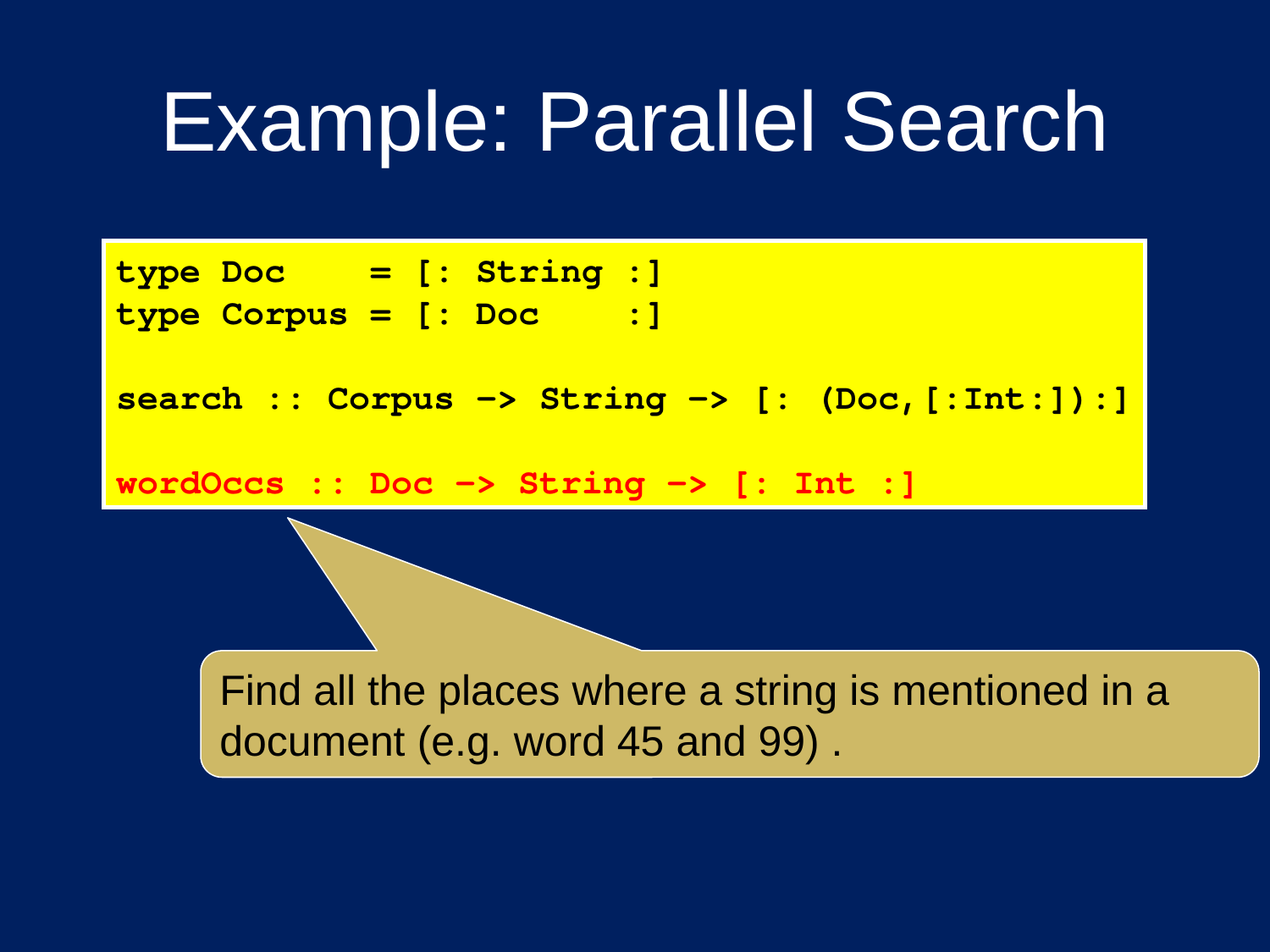

# Example: Parallel Search
type Doc    = [: String :]
type Corpus = [: Doc    :]

search :: Corpus -> String -> [: (Doc,[:Int:]):]

wordOccs :: Doc -> String -> [: Int :]
Find all the places where a string is mentioned in a document (e.g. word 45 and 99) .